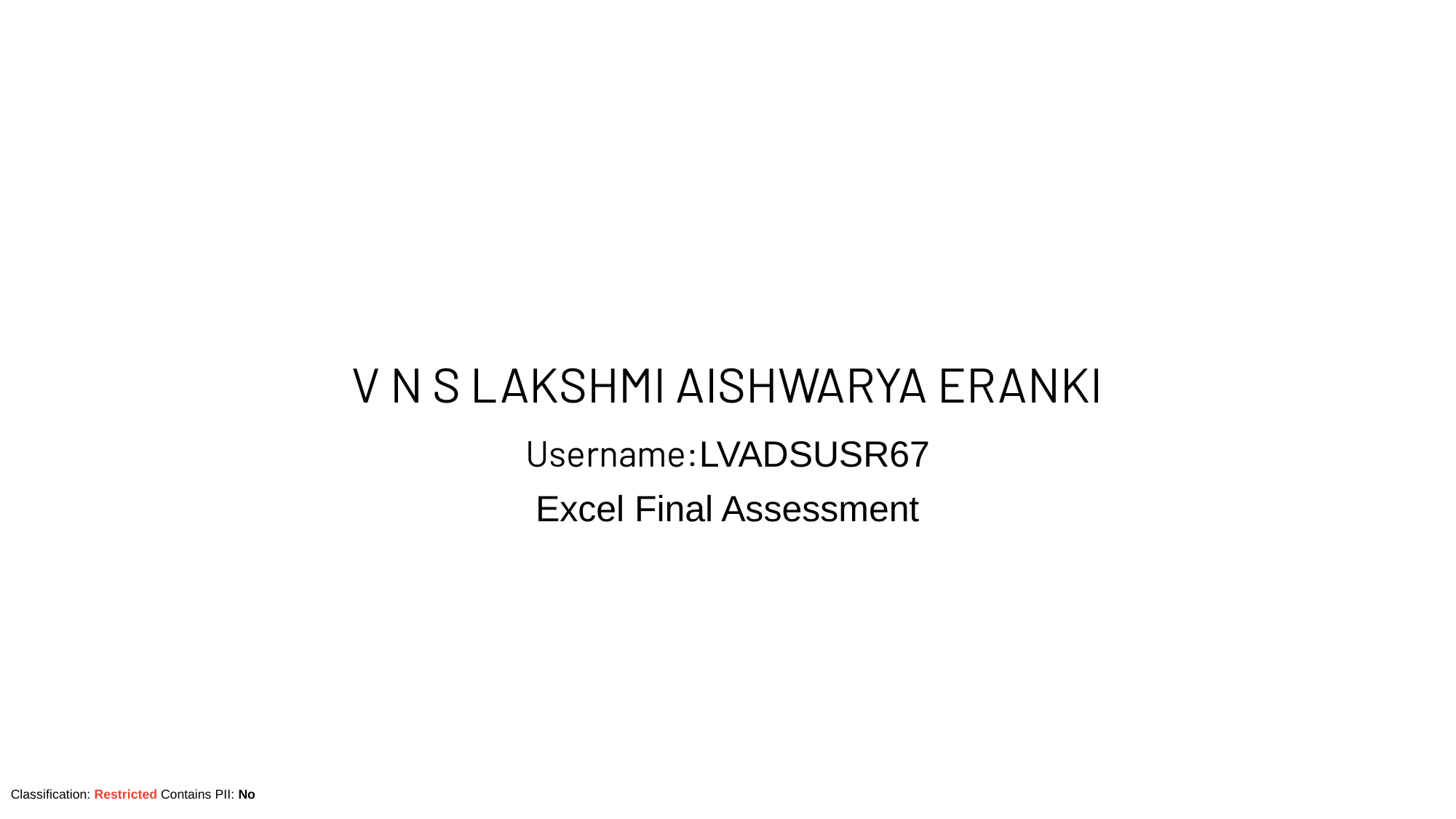

# V N S LAKSHMI AISHWARYA ERANKI
Username:LVADSUSR67
Excel Final Assessment